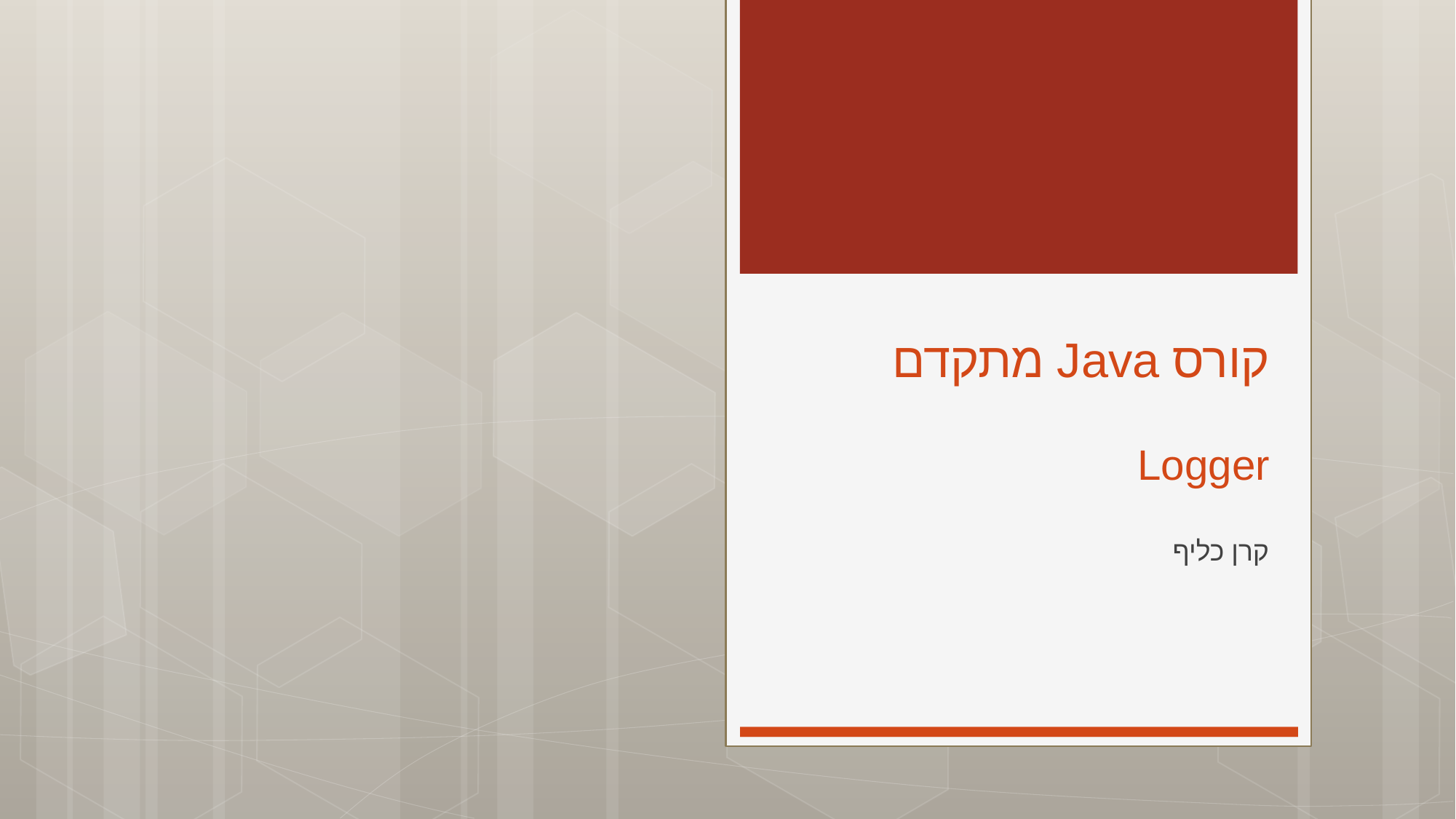

# קורס Java מתקדם Logger
קרן כליף